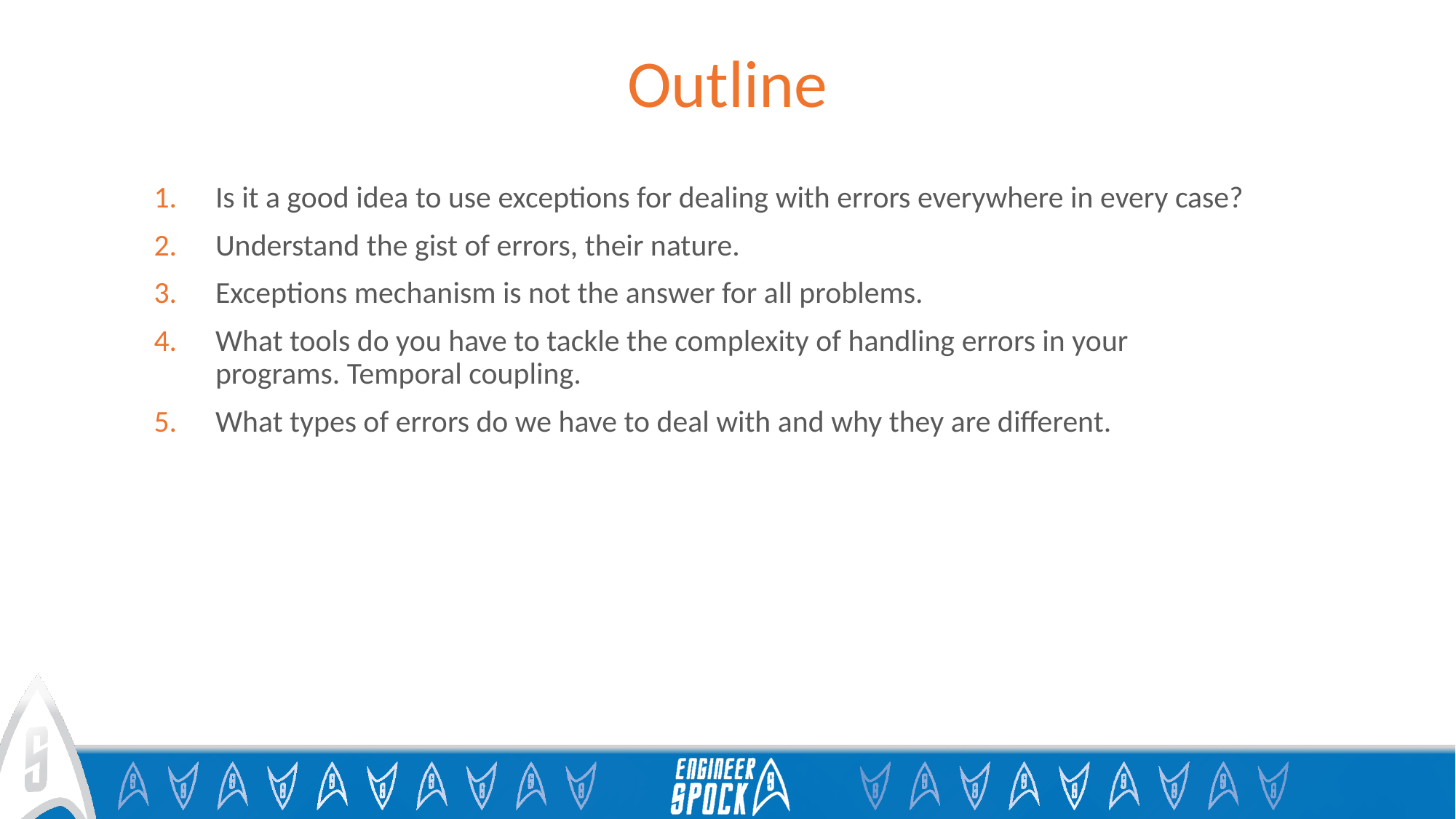

# Outline
Is it a good idea to use exceptions for dealing with errors everywhere in every case?
Understand the gist of errors, their nature.
Exceptions mechanism is not the answer for all problems.
What tools do you have to tackle the complexity of handling errors in your programs. Temporal coupling.
What types of errors do we have to deal with and why they are different.